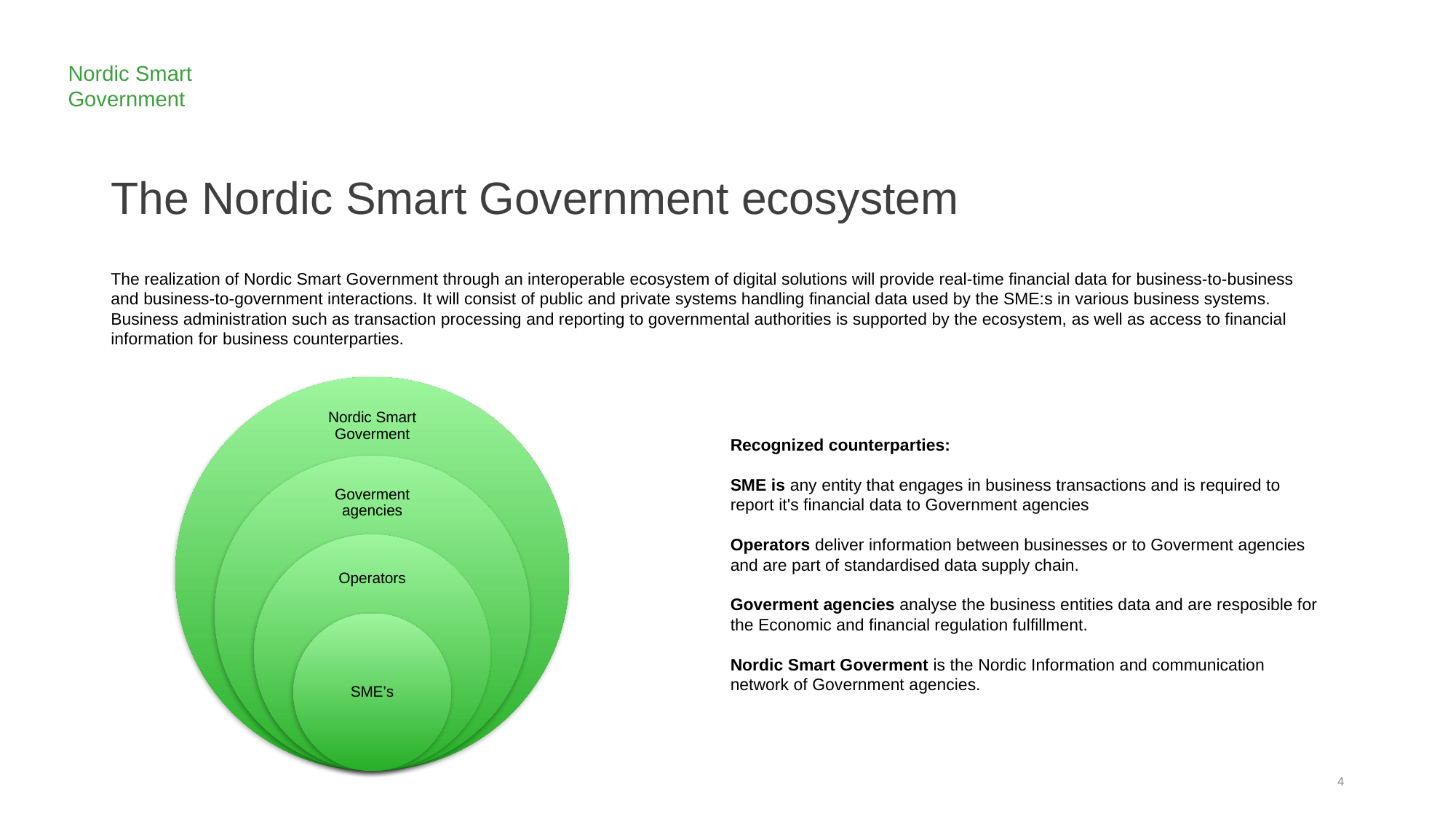

# The Nordic Smart Government ecosystem
The realization of Nordic Smart Government through an interoperable ecosystem of digital solutions will provide real-time financial data for business-to-business and business-to-government interactions. It will consist of public and private systems handling financial data used by the SME:s in various business systems. Business administration such as transaction processing and reporting to governmental authorities is supported by the ecosystem, as well as access to financial information for business counterparties.

Nordic Smart Goverment

Goverment agencies

Operators

SME’s
Recognized counterparties:

SME is any entity that engages in business transactions and is required to report it's financial data to Government agencies

Operators deliver information between businesses or to Goverment agencies and are part of standardised data supply chain.

Goverment agencies analyse the business entities data and are resposible for the Economic and financial regulation fulfillment.

Nordic Smart Goverment is the Nordic Information and communication network of Government agencies.

4